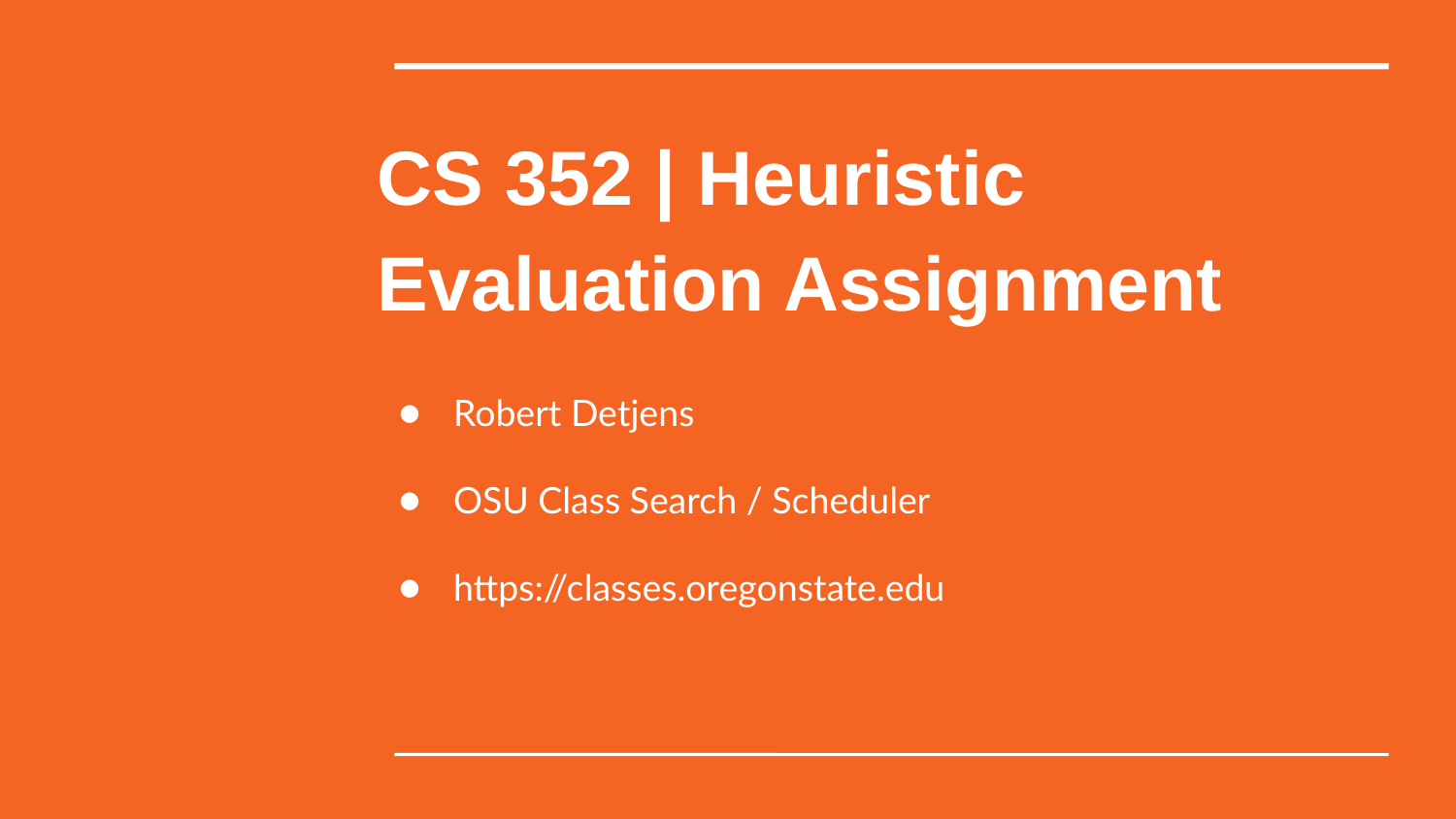

# CS 352 | Heuristic Evaluation Assignment
Robert Detjens

OSU Class Search / Scheduler

https://classes.oregonstate.edu